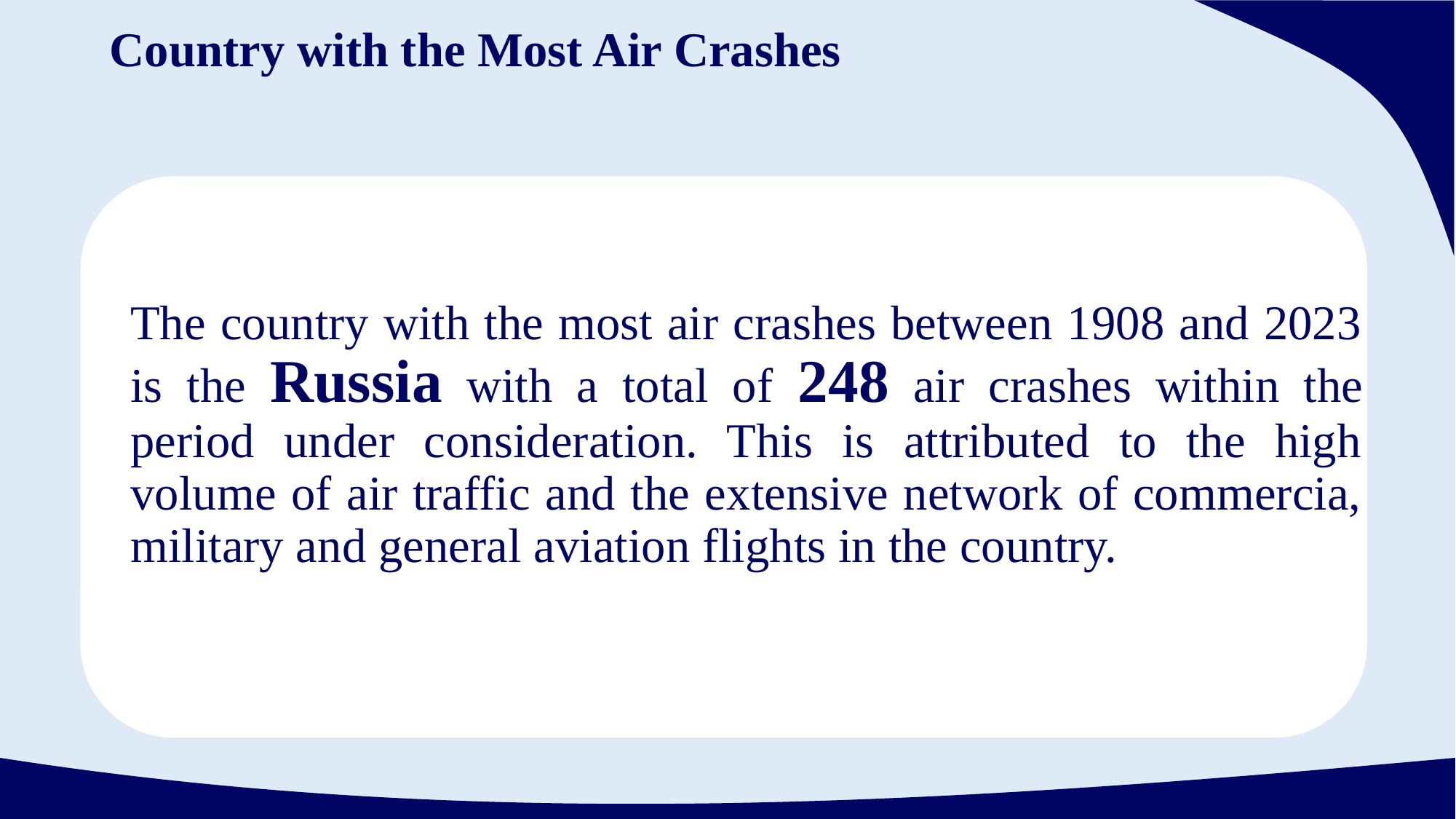

# Country with the Most Air Crashes

The country with the most air crashes between 1908 and 2023 is the Russia with a total of 248 air crashes within the period under consideration. This is attributed to the high volume of air traffic and the extensive network of commercia, military and general aviation flights in the country.